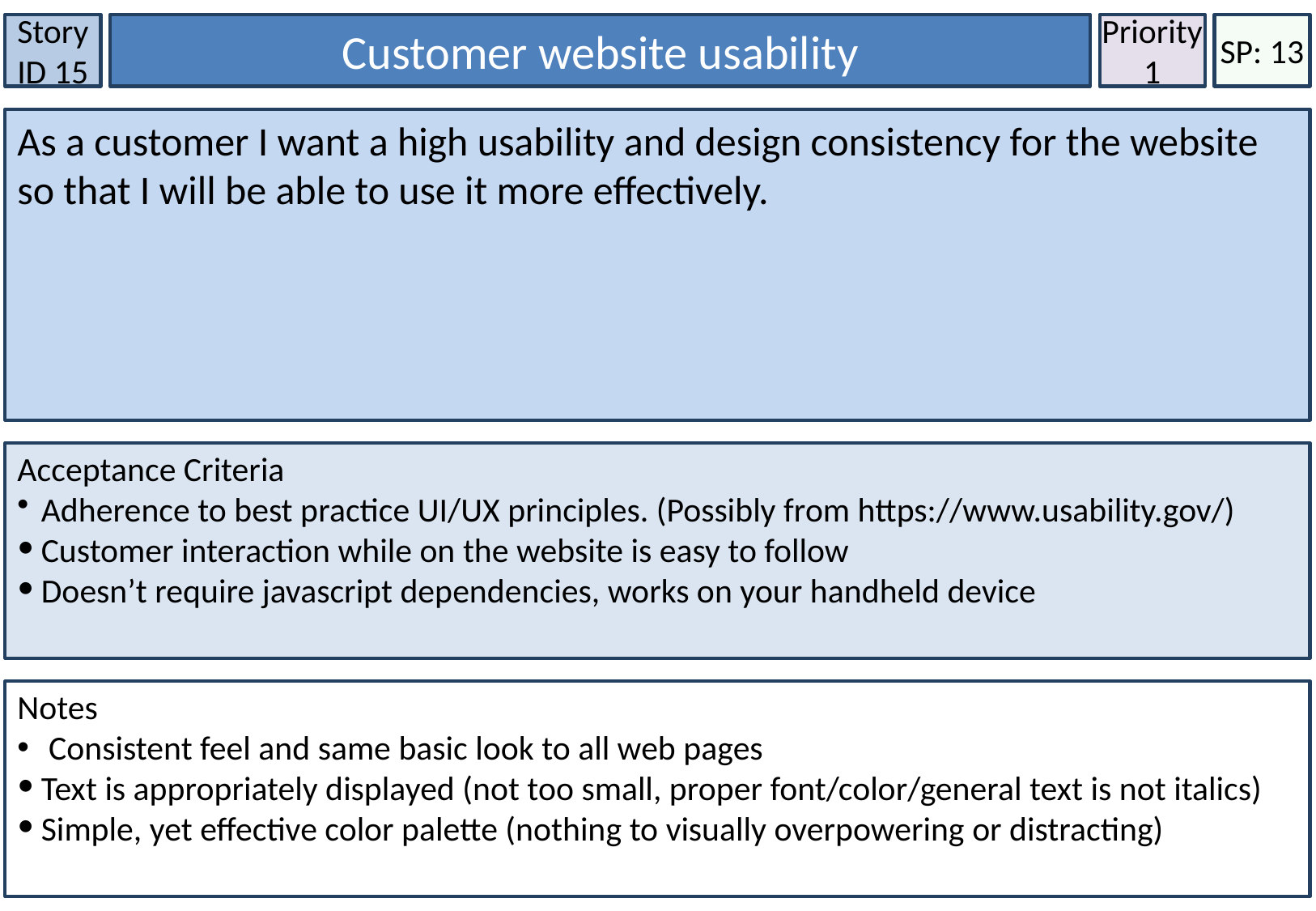

Story ID 15
Customer website usability
Priority
1
SP: 13
As a customer I want a high usability and design consistency for the website so that I will be able to use it more effectively.
Acceptance Criteria
Adherence to best practice UI/UX principles. (Possibly from https://www.usability.gov/)
Customer interaction while on the website is easy to follow
Doesn’t require javascript dependencies, works on your handheld device
Notes
 Consistent feel and same basic look to all web pages
Text is appropriately displayed (not too small, proper font/color/general text is not italics)
Simple, yet effective color palette (nothing to visually overpowering or distracting)